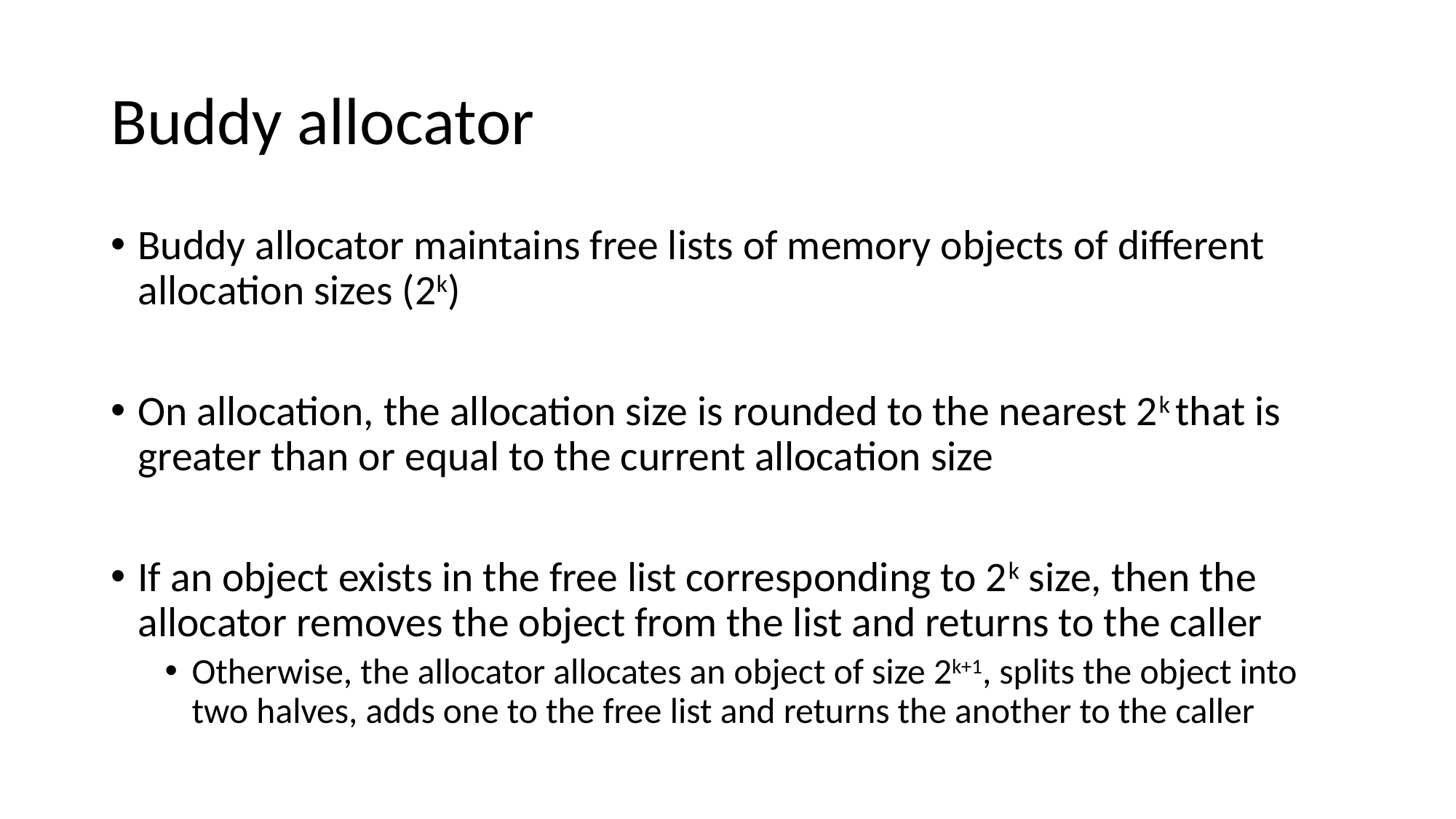

# Buddy allocator
Buddy allocator maintains free lists of memory objects of different allocation sizes (2k)

On allocation, the allocation size is rounded to the nearest 2k that is  greater than or equal to the current allocation size

If an object exists in the free list corresponding to 2k size, then the allocator removes the object from the list and returns to the caller
Otherwise, the allocator allocates an object of size 2k+1, splits the object into two halves, adds one to the free list and returns the another to the caller